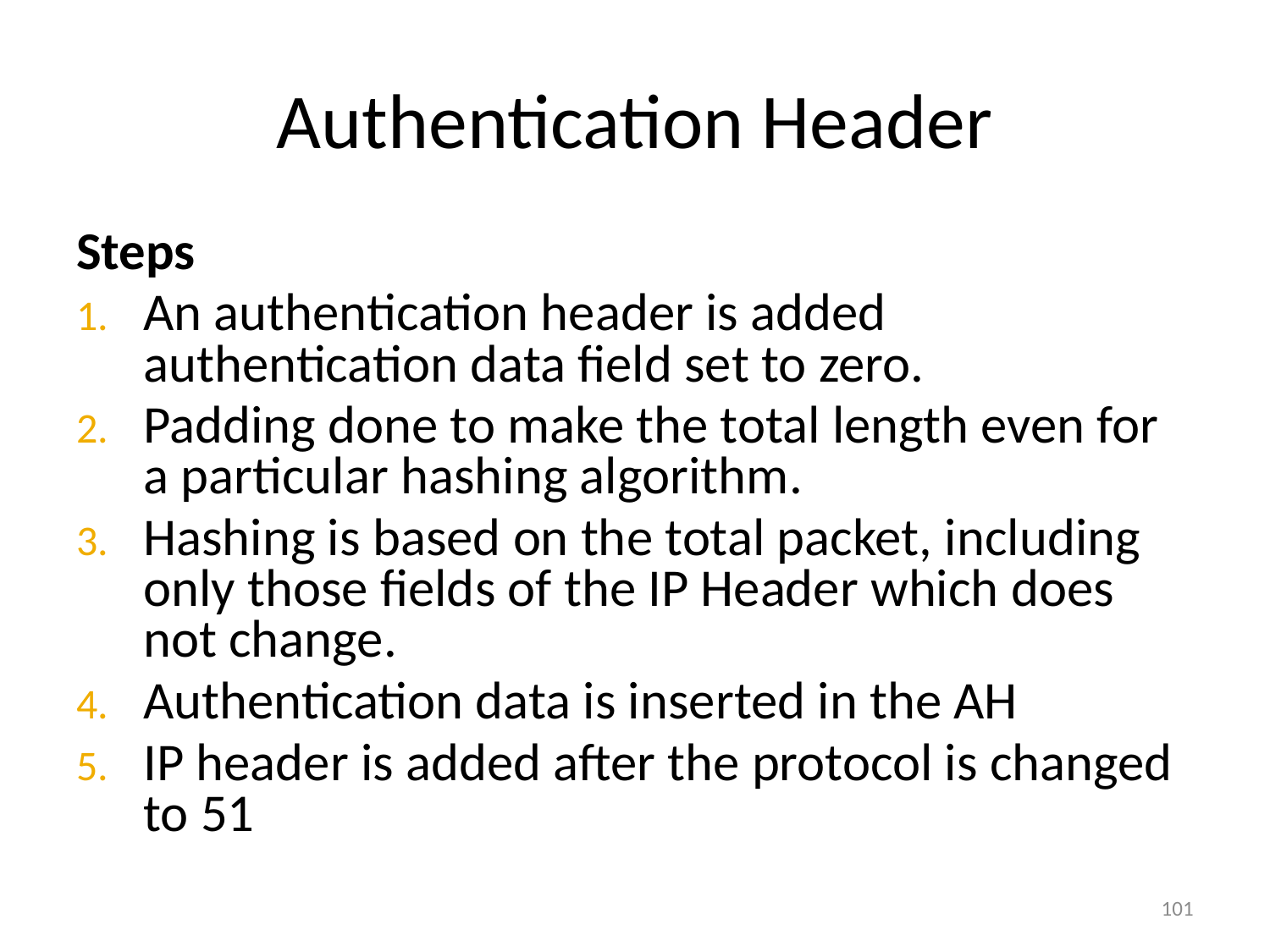

# Authentication Header
Steps
An authentication header is added authentication data field set to zero.
Padding done to make the total length even for a particular hashing algorithm.
Hashing is based on the total packet, including only those fields of the IP Header which does not change.
Authentication data is inserted in the AH
IP header is added after the protocol is changed to 51

101